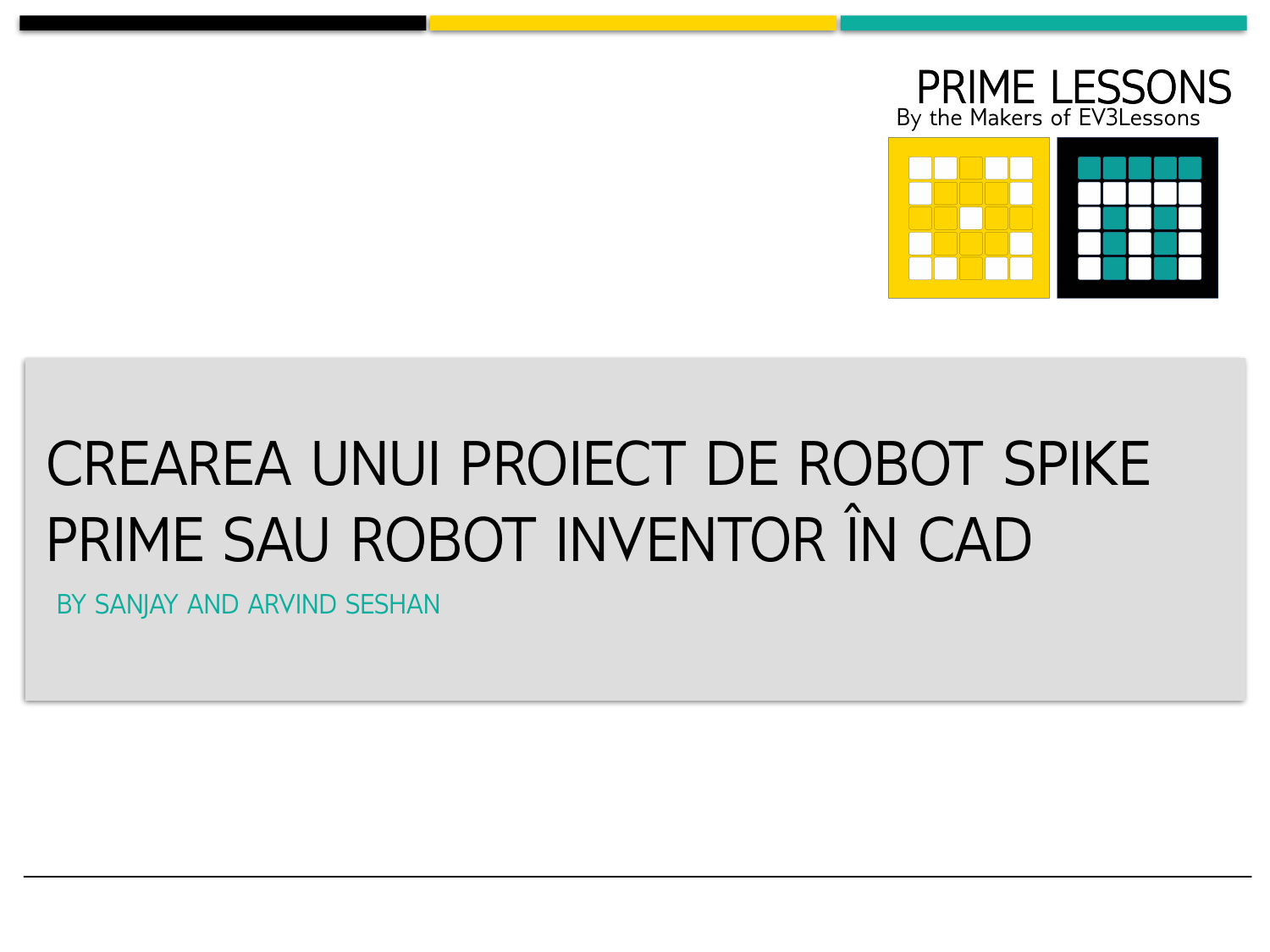

# Crearea unui proiect de robot SPIKE PRIME sau ROBOT INVENTOR îN CAD
BY SANJAY AND ARVIND SESHAN